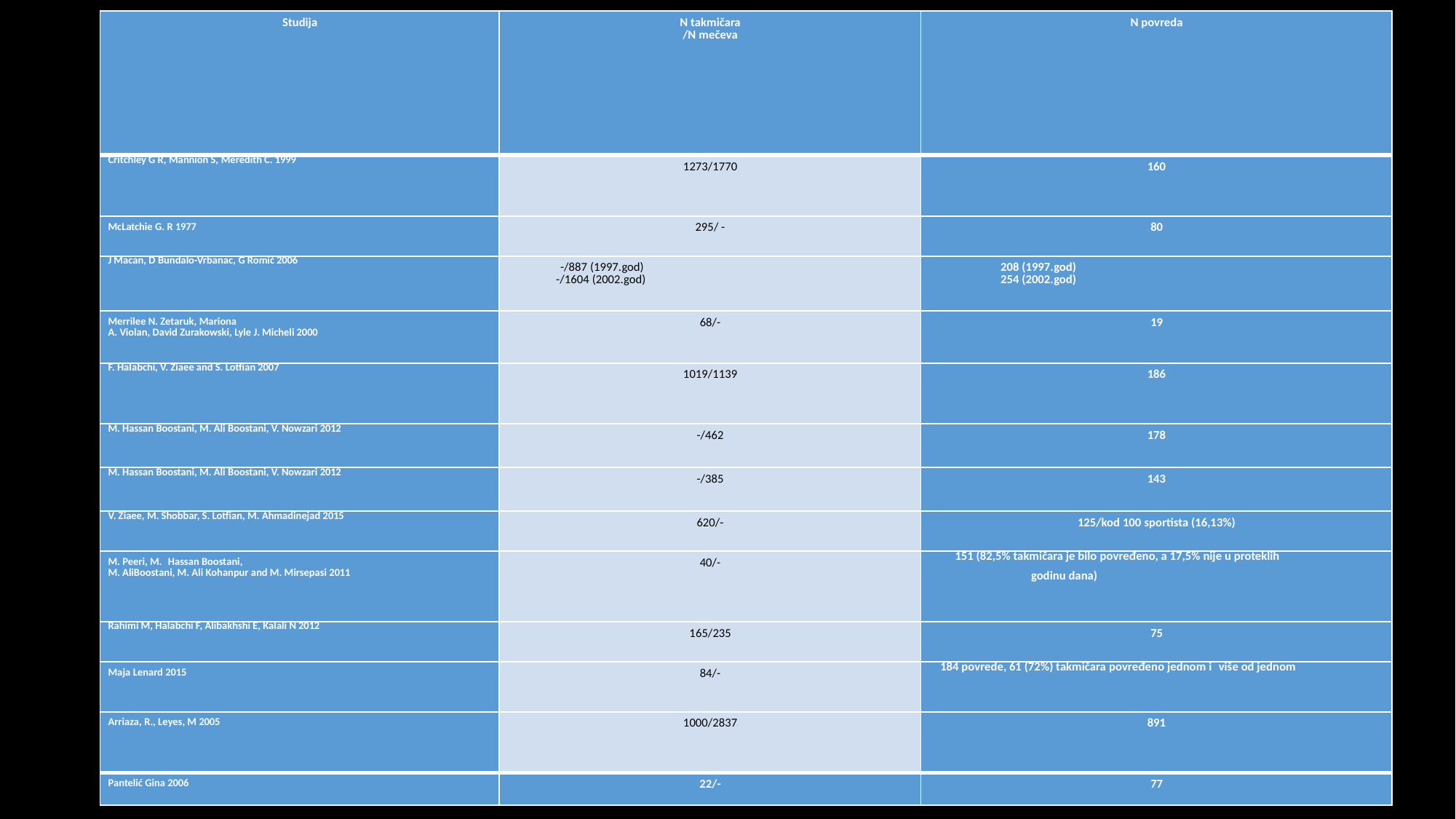

| Studija | N takmičara /N mečeva | N povreda |
| --- | --- | --- |
| Critchley G R, Mannion S, Meredith C. 1999 | 1273/1770 | 160 |
| McLatchie G. R 1977 | 295/ - | 80 |
| J Macan, D Bundalo-Vrbanac, G Romić 2006 | -/887 (1997.god) -/1604 (2002.god) | 208 (1997.god) 254 (2002.god) |
| Merrilee N. Zetaruk, Mariona A. Violan, David Zurakowski, Lyle J. Micheli 2000 | 68/- | 19 |
| F. Halabchi, V. Ziaee and S. Lotfian 2007 | 1019/1139 | 186 |
| M. Hassan Boostani, M. Ali Boostani, V. Nowzari 2012 | -/462 | 178 |
| M. Hassan Boostani, M. Ali Boostani, V. Nowzari 2012 | -/385 | 143 |
| V. Ziaee, M. Shobbar, S. Lotfian, M. Ahmadinejad 2015 | 620/- | 125/kod 100 sportista (16,13%) |
| M. Peeri, M. Hassan Boostani, M. AliBoostani, M. Ali Kohanpur and M. Mirsepasi 2011 | 40/- | 151 (82,5% takmičara je bilo povređeno, a 17,5% nije u proteklih godinu dana) |
| Rahimi M, Halabchi F, Alibakhshi E, Kalali N 2012 | 165/235 | 75 |
| Maja Lenard 2015 | 84/- | 184 povrede, 61 (72%) takmičara povređeno jednom i više od jednom |
| Arriaza, R., Leyes, M 2005 | 1000/2837 | 891 |
| Pantelić Gina 2006 | 22/- | 77 |
#